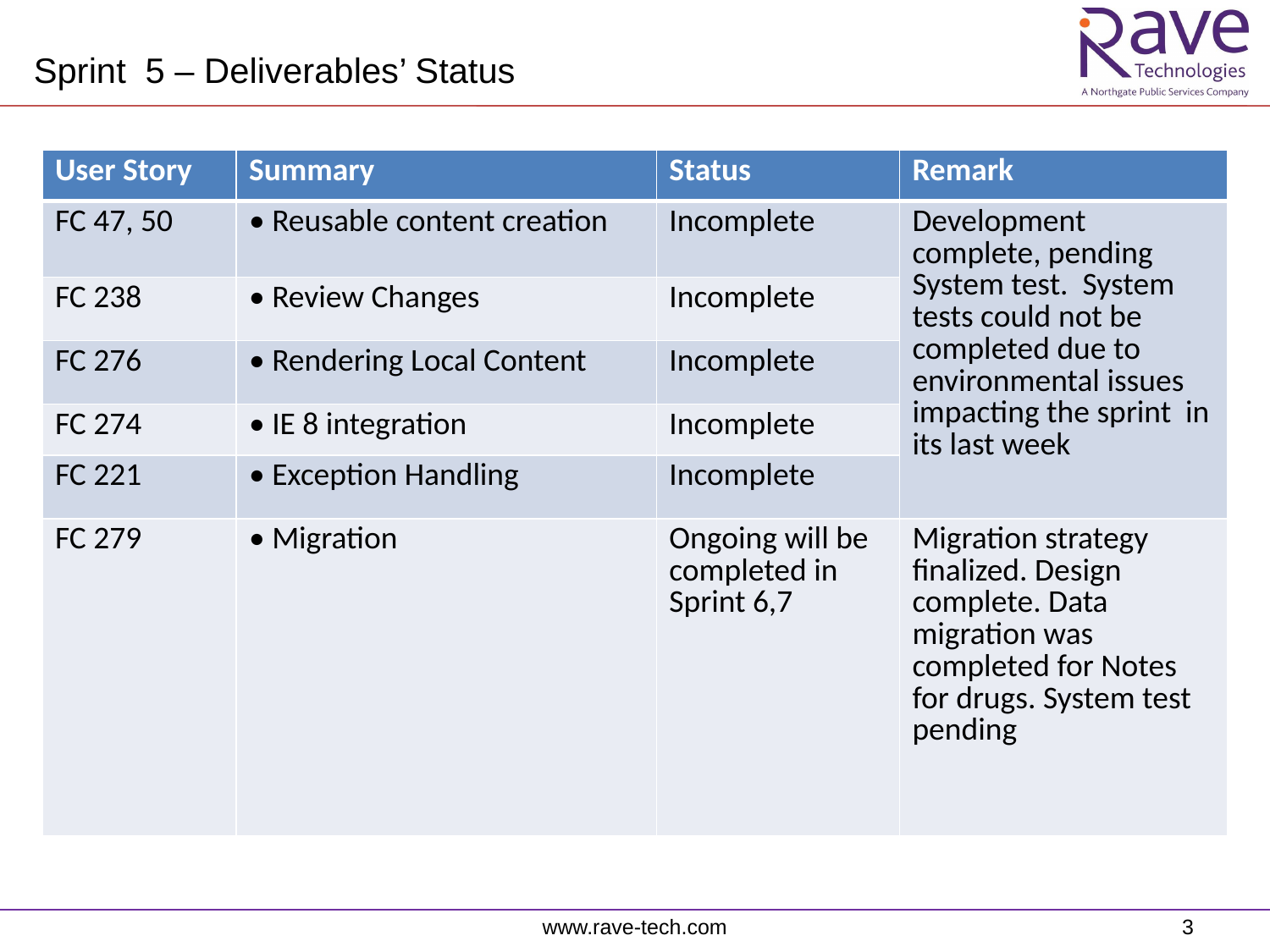

Sprint  5 – Deliverables’ Status

| User Story | Summary | Status | Remark |
| --- | --- | --- | --- |
| FC 47, 50 | • Reusable content creation | Incomplete | Development complete, pending System test. System tests could not be completed due to environmental issues impacting the sprint in its last week |
| FC 238 | • Review Changes | Incomplete |  |
| FC 276 | • Rendering Local Content | Incomplete |  |
| FC 274 | • IE 8 integration | Incomplete |  |
| FC 221 | • Exception Handling | Incomplete |  |
| FC 279 | • Migration | Ongoing will be completed in Sprint 6,7 | Migration strategy finalized. Design complete. Data migration was completed for Notes for drugs. System test pending |
www.rave-tech.com
3